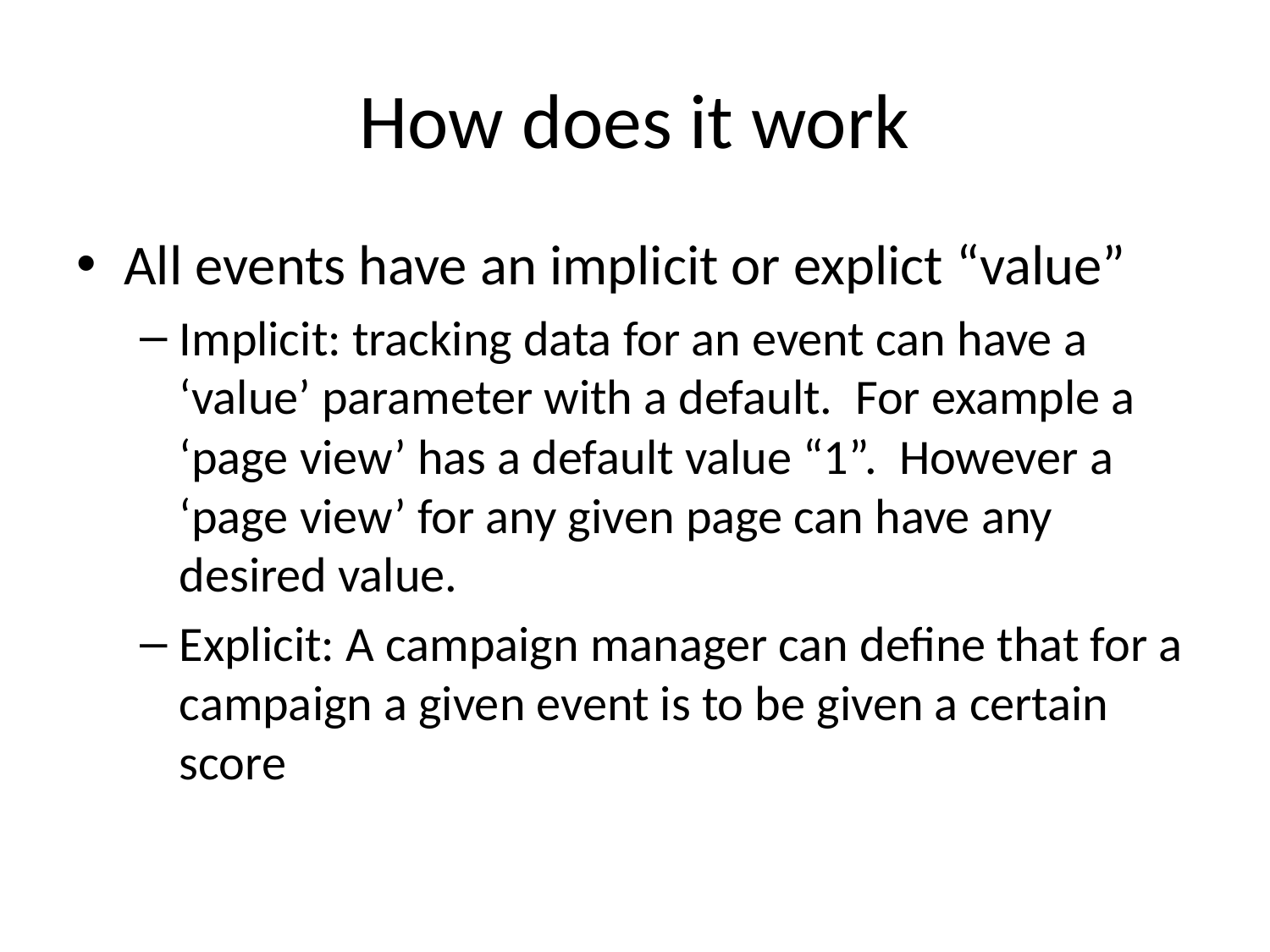

# How does it work
All events have an implicit or explict “value”
Implicit: tracking data for an event can have a ‘value’ parameter with a default.  For example a ‘page view’ has a default value “1”.  However a ‘page view’ for any given page can have any desired value.
Explicit: A campaign manager can define that for a campaign a given event is to be given a certain score